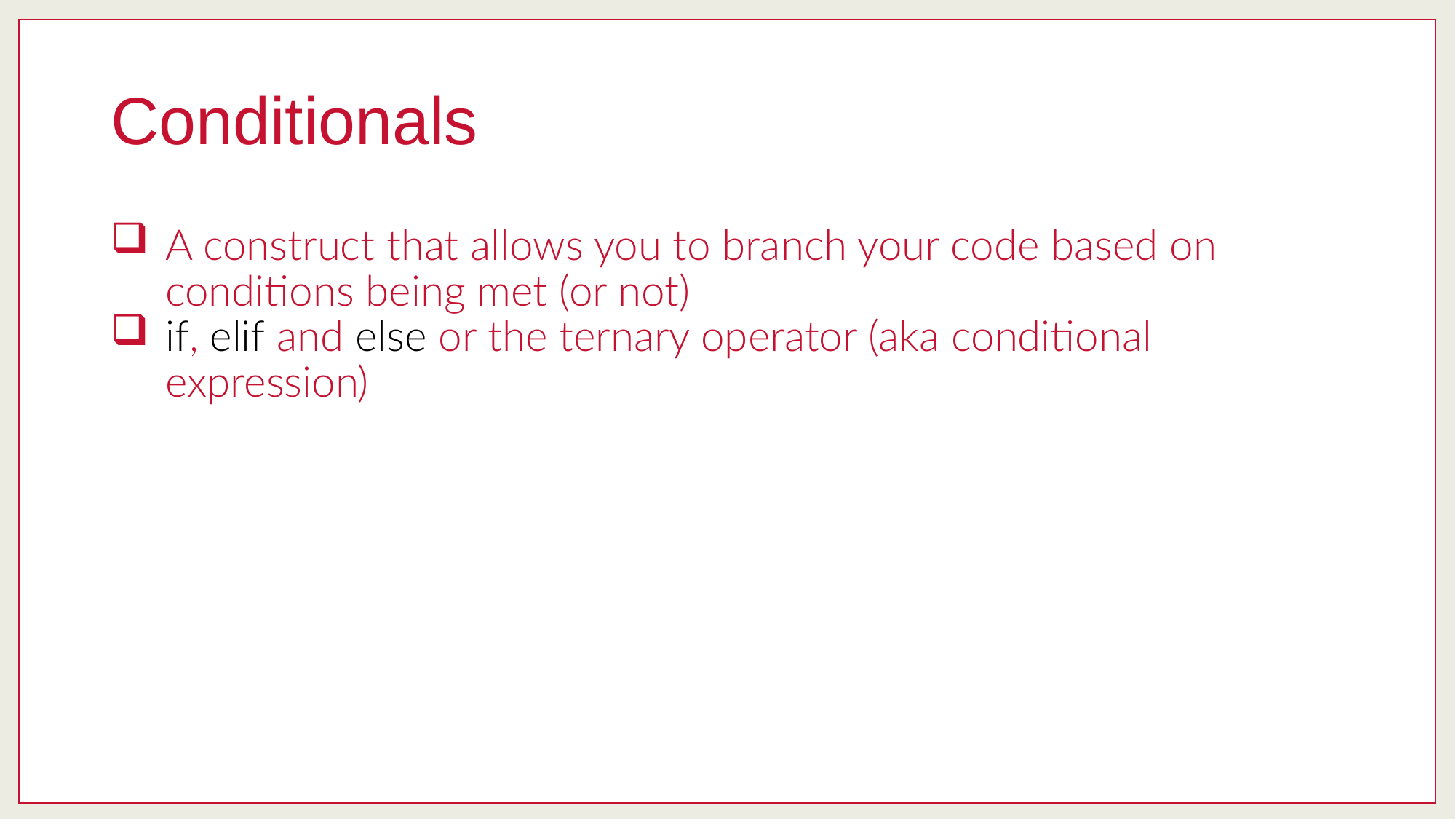

# Conditionals
A construct that allows you to branch your code based on conditions being met (or not)
if, elif and else or the ternary operator (aka conditional expression)